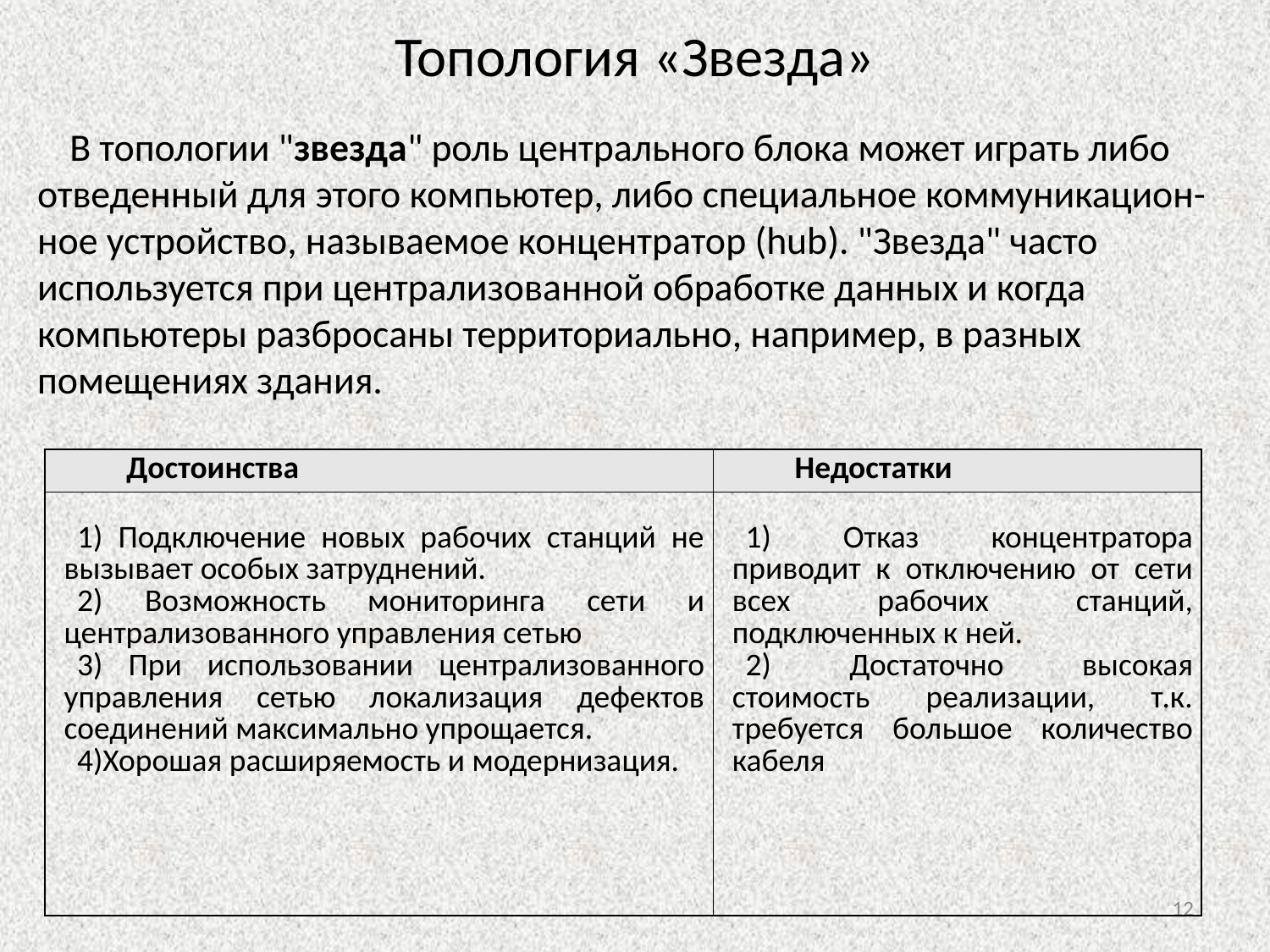

# Топология «Звезда»
    В топологии "звезда" роль центрального блока может играть либо отведенный для этого компьютер, либо специальное коммуникацион-ное устройство, называемое концентратор (hub). "Звезда" часто используется при централизованной обработке данных и когда компьютеры разбросаны территориально, например, в разных помещениях здания.
| Достоинства | Недостатки |
| --- | --- |
| 1) Подключение новых рабочих станций не вызывает особых затруднений. 2) Возможность мониторинга сети и централизованного управления сетью 3) При использовании централизованного управления сетью локализация дефектов соединений максимально упрощается. 4)Хорошая расширяемость и модернизация. | 1) Отказ концентратора приводит к отключению от сети всех рабочих станций, подключенных к ней. 2) Достаточно высокая стоимость реализации, т.к. требуется большое количество кабеля |
12